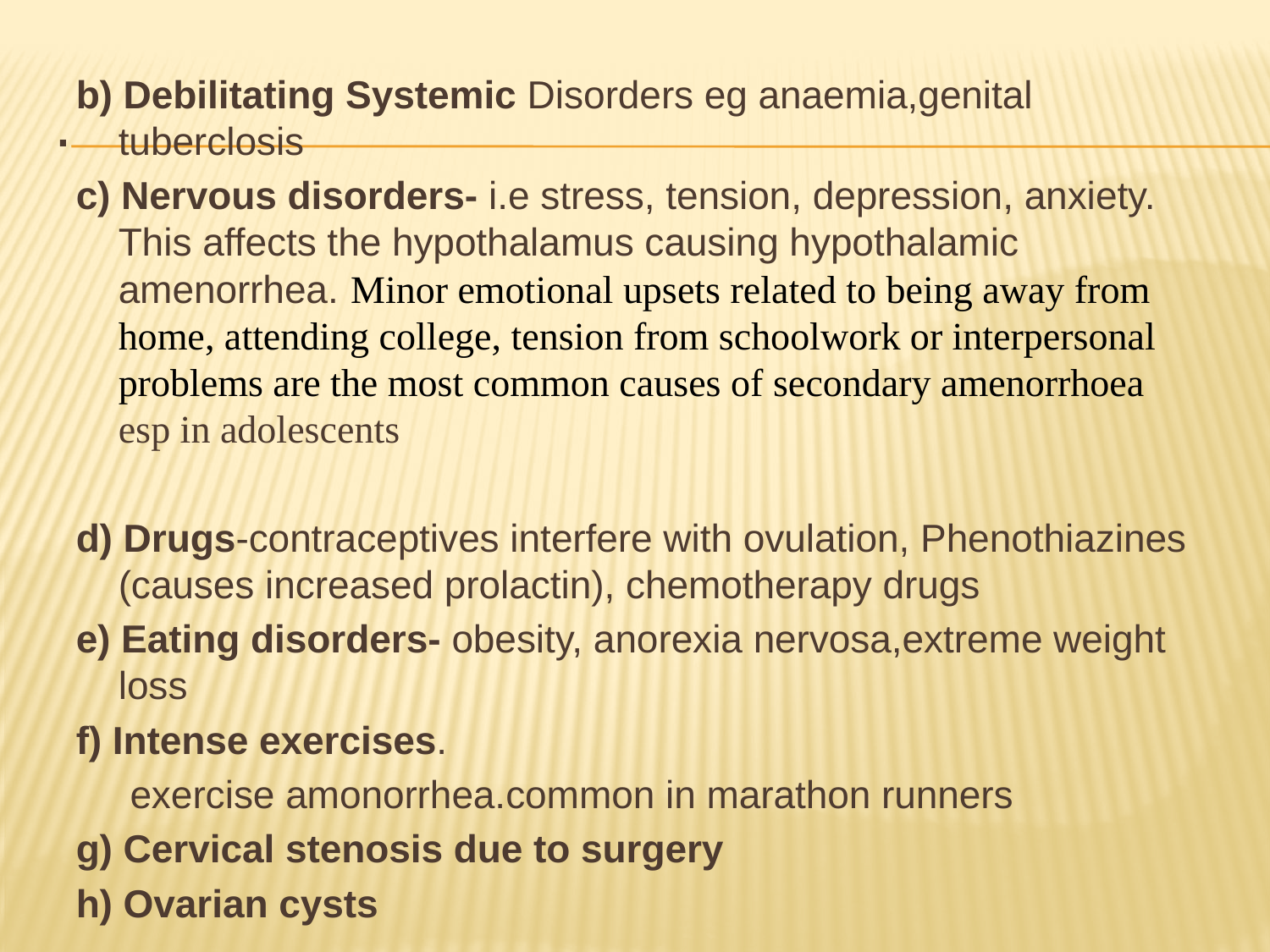

# .
b) Debilitating Systemic Disorders eg anaemia,genital tuberclosis
c) Nervous disorders- i.e stress, tension, depression, anxiety. This affects the hypothalamus causing hypothalamic amenorrhea. Minor emotional upsets related to being away from home, attending college, tension from schoolwork or interpersonal problems are the most common causes of secondary amenorrhoea esp in adolescents

d) Drugs-contraceptives interfere with ovulation, Phenothiazines (causes increased prolactin), chemotherapy drugs
e) Eating disorders- obesity, anorexia nervosa,extreme weight loss
f) Intense exercises.
     exercise amonorrhea.common in marathon runners
g) Cervical stenosis due to surgery
h) Ovarian cysts